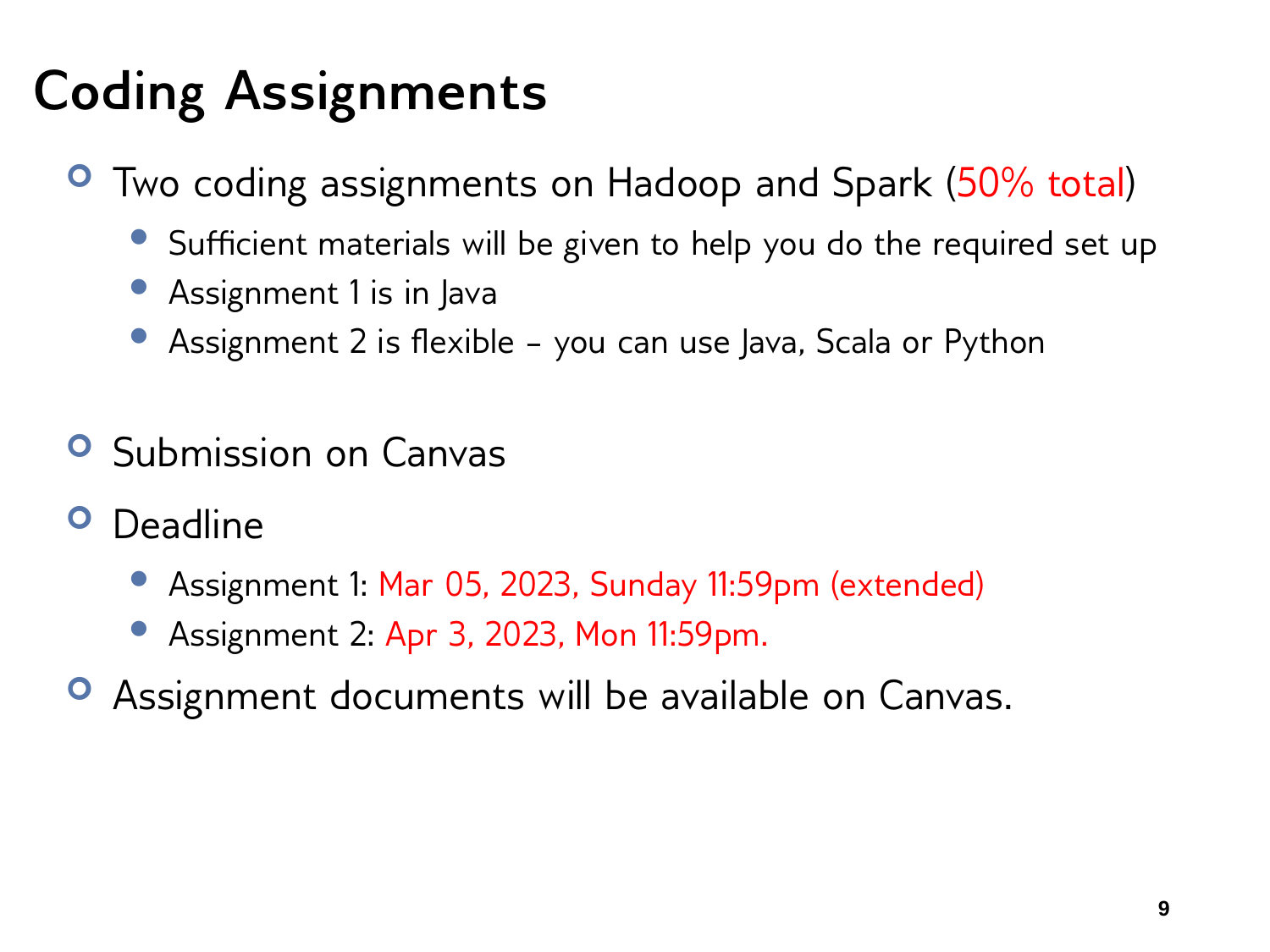

# Coding Assignments
Two coding assignments on Hadoop and Spark (50% total)
Sufficient materials will be given to help you do the required set up
Assignment 1 is in Java
Assignment 2 is flexible – you can use Java, Scala or Python

Submission on Canvas
Deadline
Assignment 1: Mar 05, 2023, Sunday 11:59pm (extended)
Assignment 2: Apr 3, 2023, Mon 11:59pm.
Assignment documents will be available on Canvas.
9